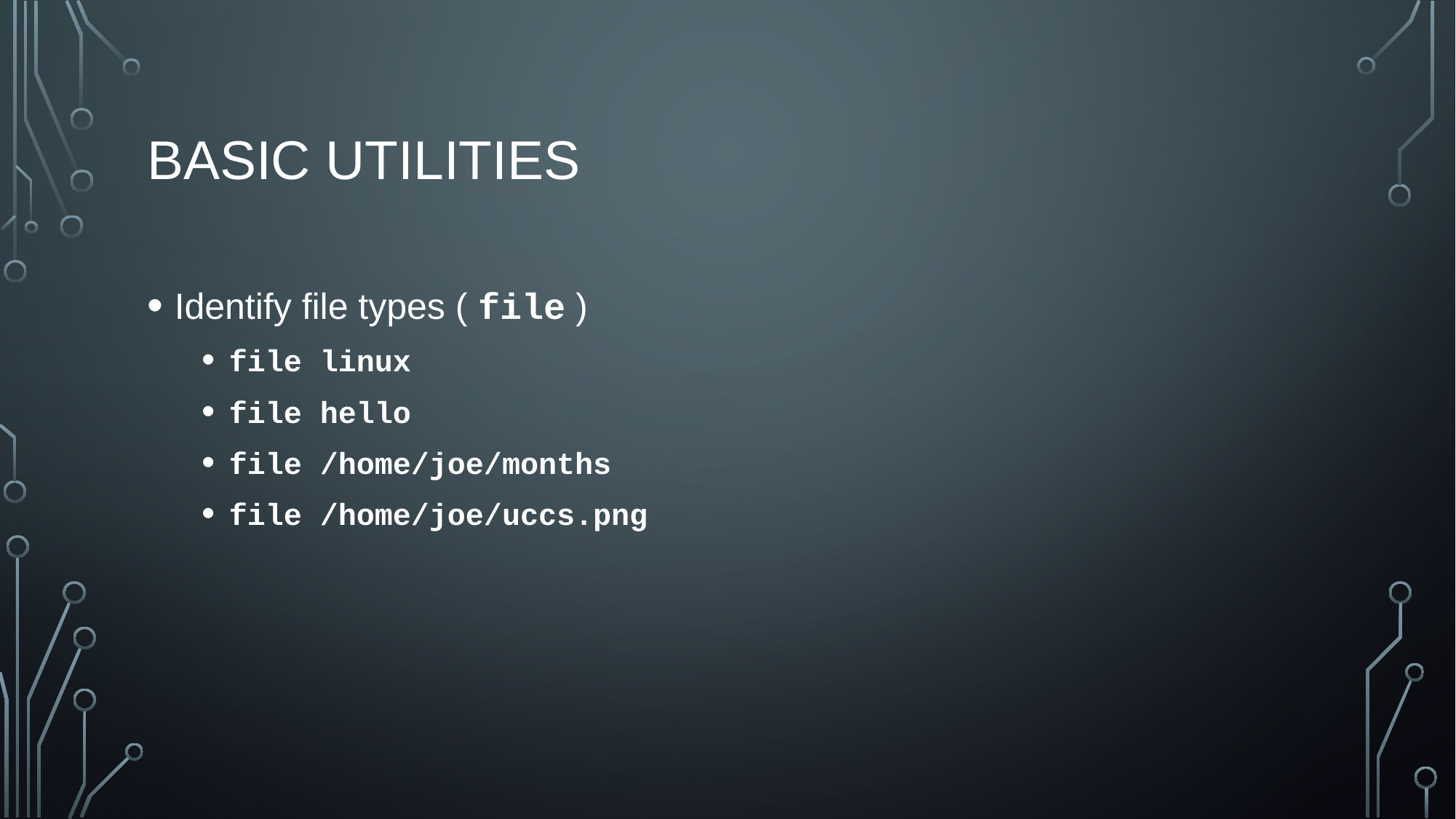

# Basic Utilities
Identify file types ( file )
file linux
file hello
file /home/joe/months
file /home/joe/uccs.png